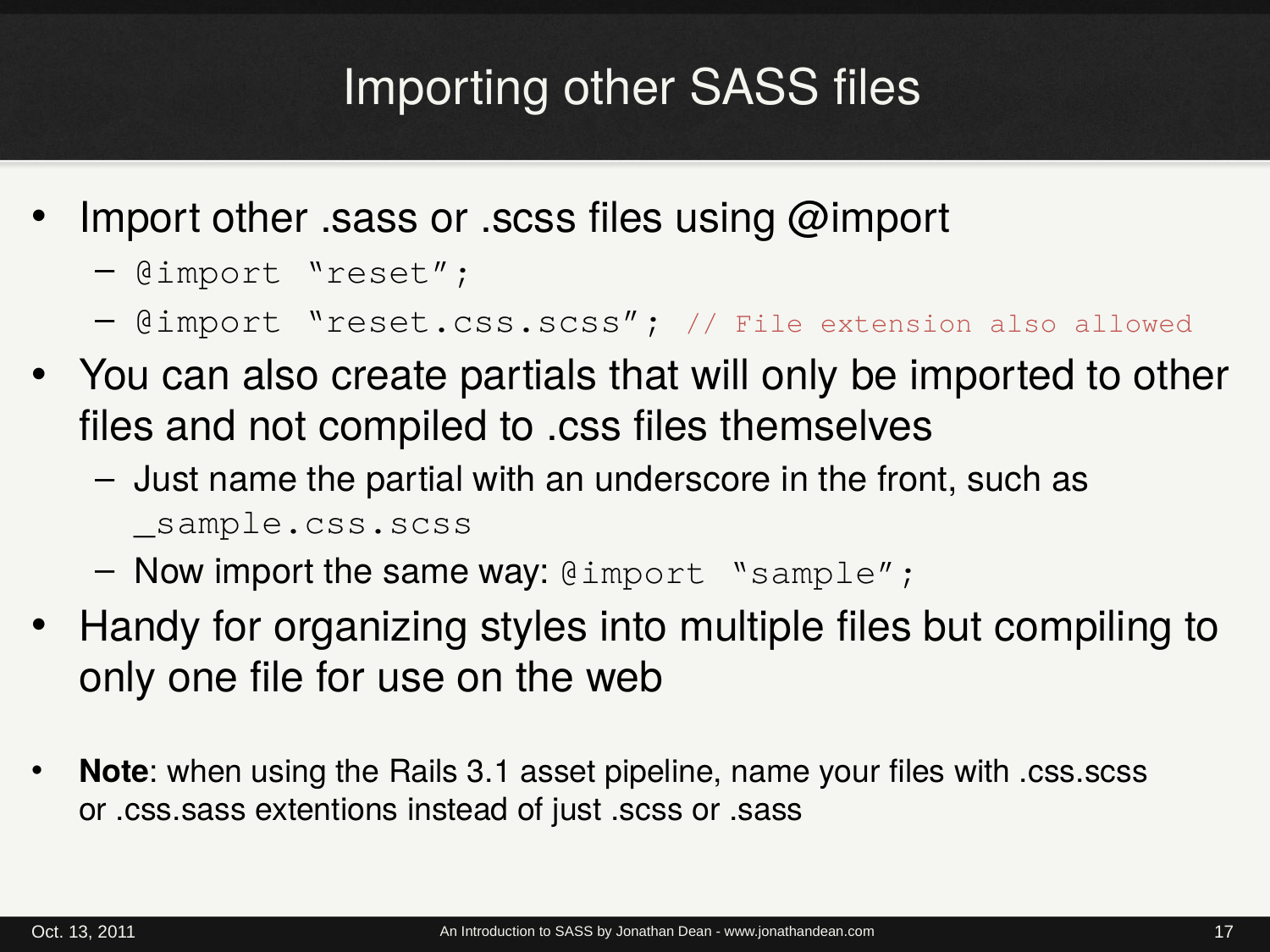

# Importing other SASS files
Import other .sass or .scss files using @import
@import “reset”;
@import “reset.css.scss”; // File extension also allowed
You can also create partials that will only be imported to other files and not compiled to .css files themselves
Just name the partial with an underscore in the front, such as _sample.css.scss
Now import the same way: @import “sample”;
Handy for organizing styles into multiple files but compiling to only one file for use on the web

Note: when using the Rails 3.1 asset pipeline, name your files with .css.scss or .css.sass extentions instead of just .scss or .sass
Oct. 13, 2011
An Introduction to SASS by Jonathan Dean - www.jonathandean.com
17